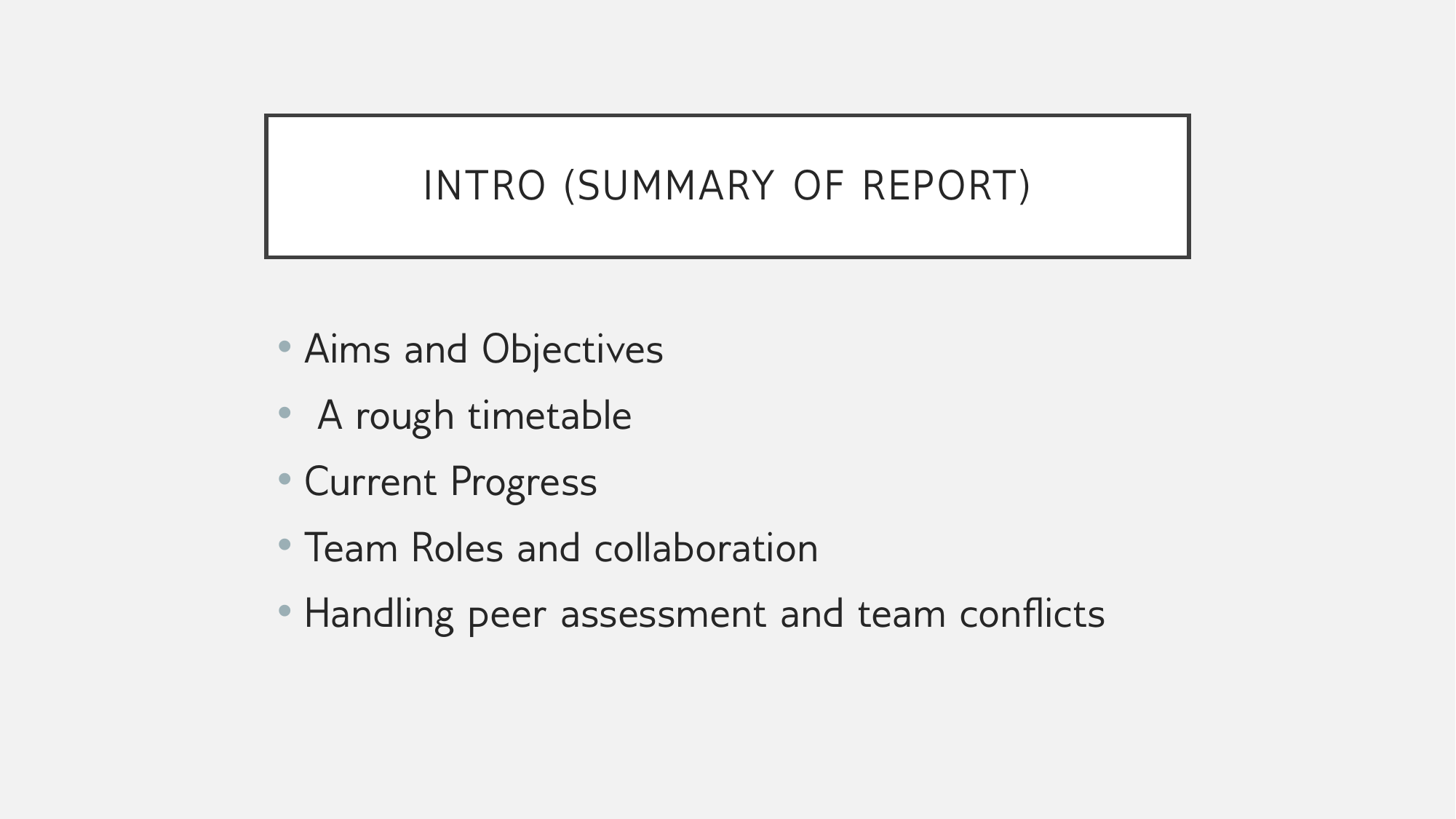

# INTRO (Summary of Report)
Aims and Objectives
 A rough timetable
Current Progress
Team Roles and collaboration
Handling peer assessment and team conflicts